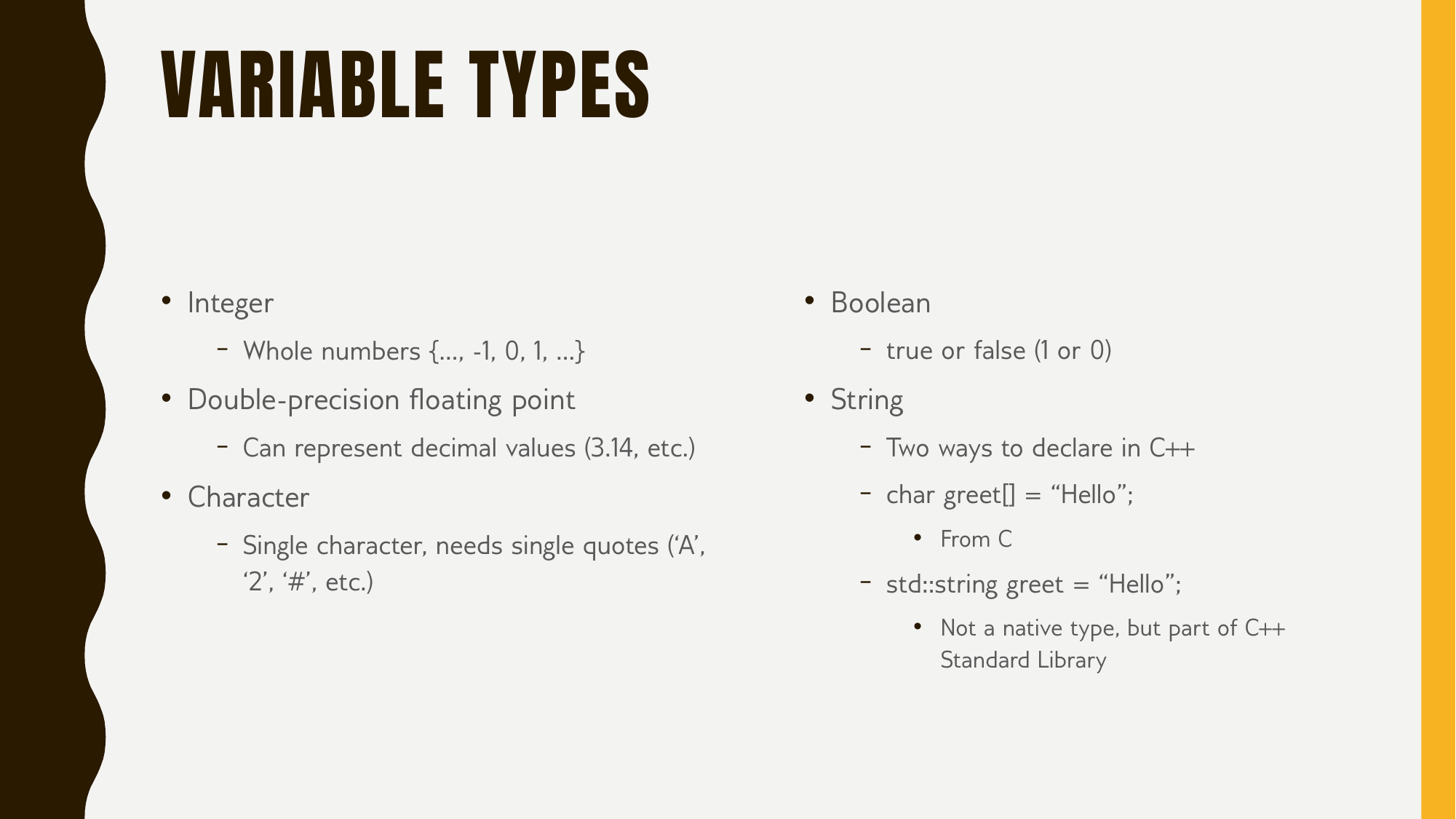

# Variable Types
Integer
Whole numbers {…, -1, 0, 1, …}
Double-precision floating point
Can represent decimal values (3.14, etc.)
Character
Single character, needs single quotes (‘A’, ‘2’, ‘#’, etc.)
Boolean
true or false (1 or 0)
String
Two ways to declare in C++
char greet[] = “Hello”;
From C
std::string greet = “Hello”;
Not a native type, but part of C++ Standard Library